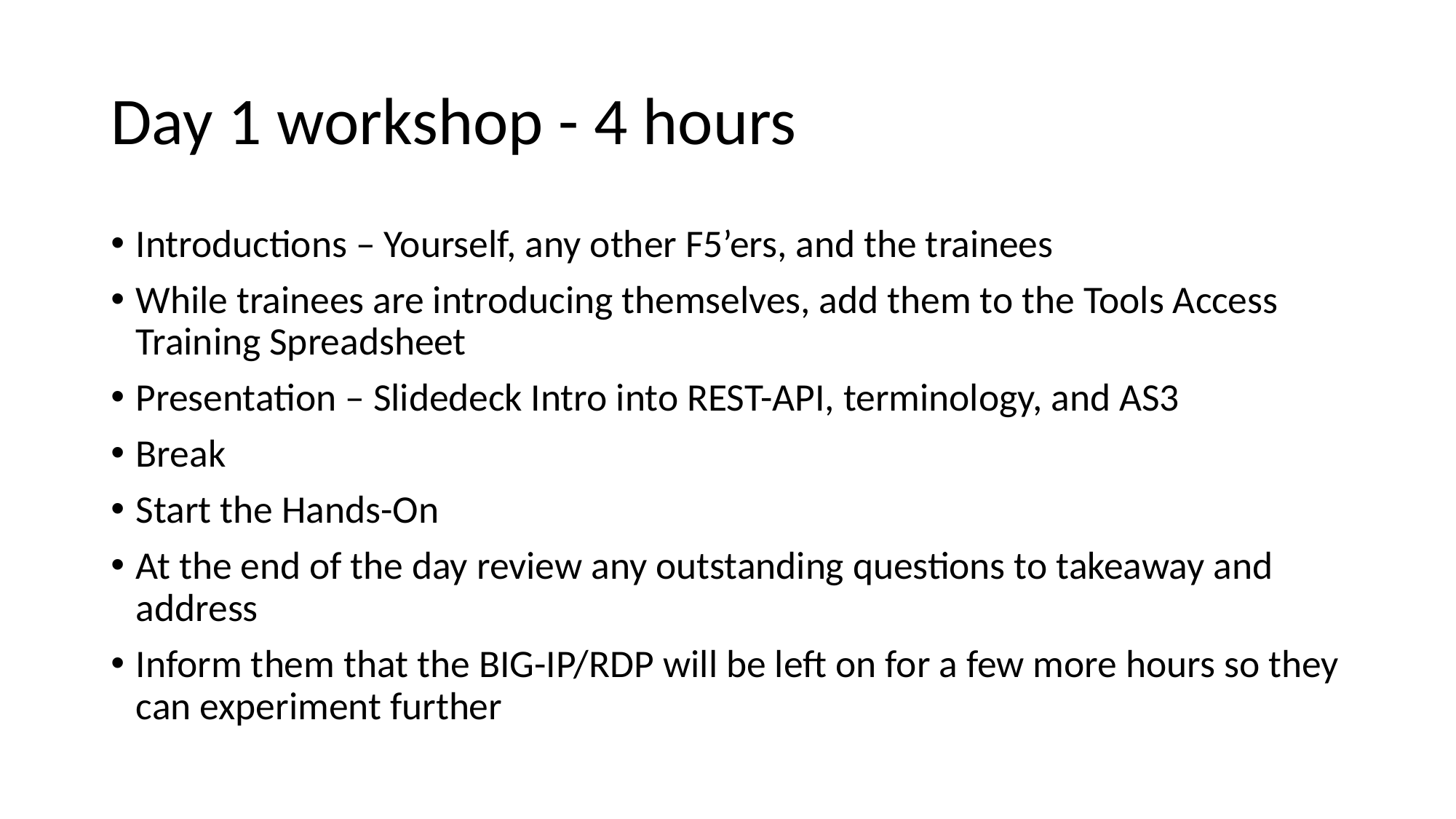

# Day 1 workshop - 4 hours
Introductions – Yourself, any other F5’ers, and the trainees
While trainees are introducing themselves, add them to the Tools Access Training Spreadsheet
Presentation – Slidedeck Intro into REST-API, terminology, and AS3
Break
Start the Hands-On
At the end of the day review any outstanding questions to takeaway and address
Inform them that the BIG-IP/RDP will be left on for a few more hours so they can experiment further